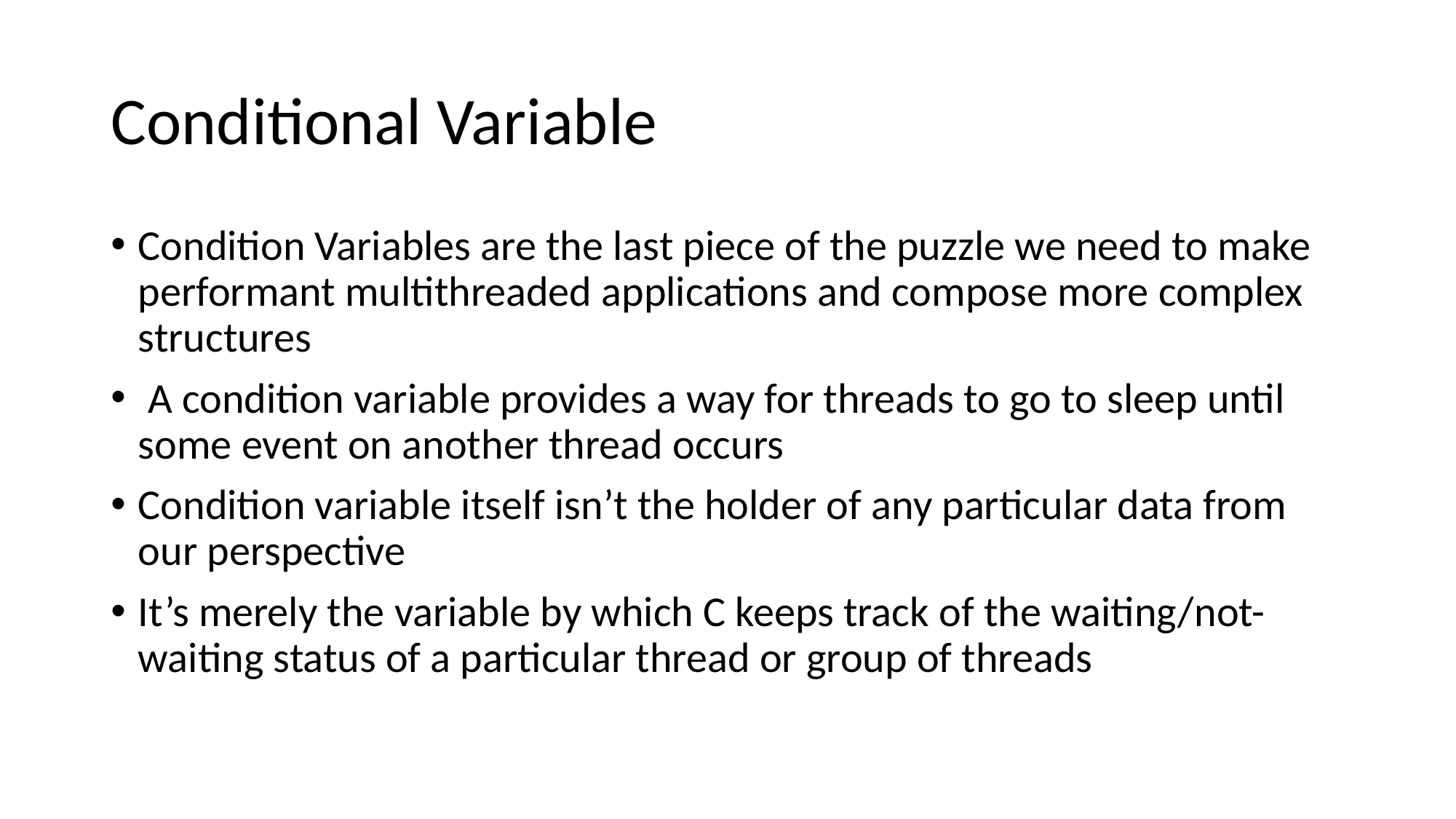

# Conditional Variable
Condition Variables are the last piece of the puzzle we need to make performant multithreaded applications and compose more complex structures
 A condition variable provides a way for threads to go to sleep until some event on another thread occurs
Condition variable itself isn’t the holder of any particular data from our perspective
It’s merely the variable by which C keeps track of the waiting/not-waiting status of a particular thread or group of threads